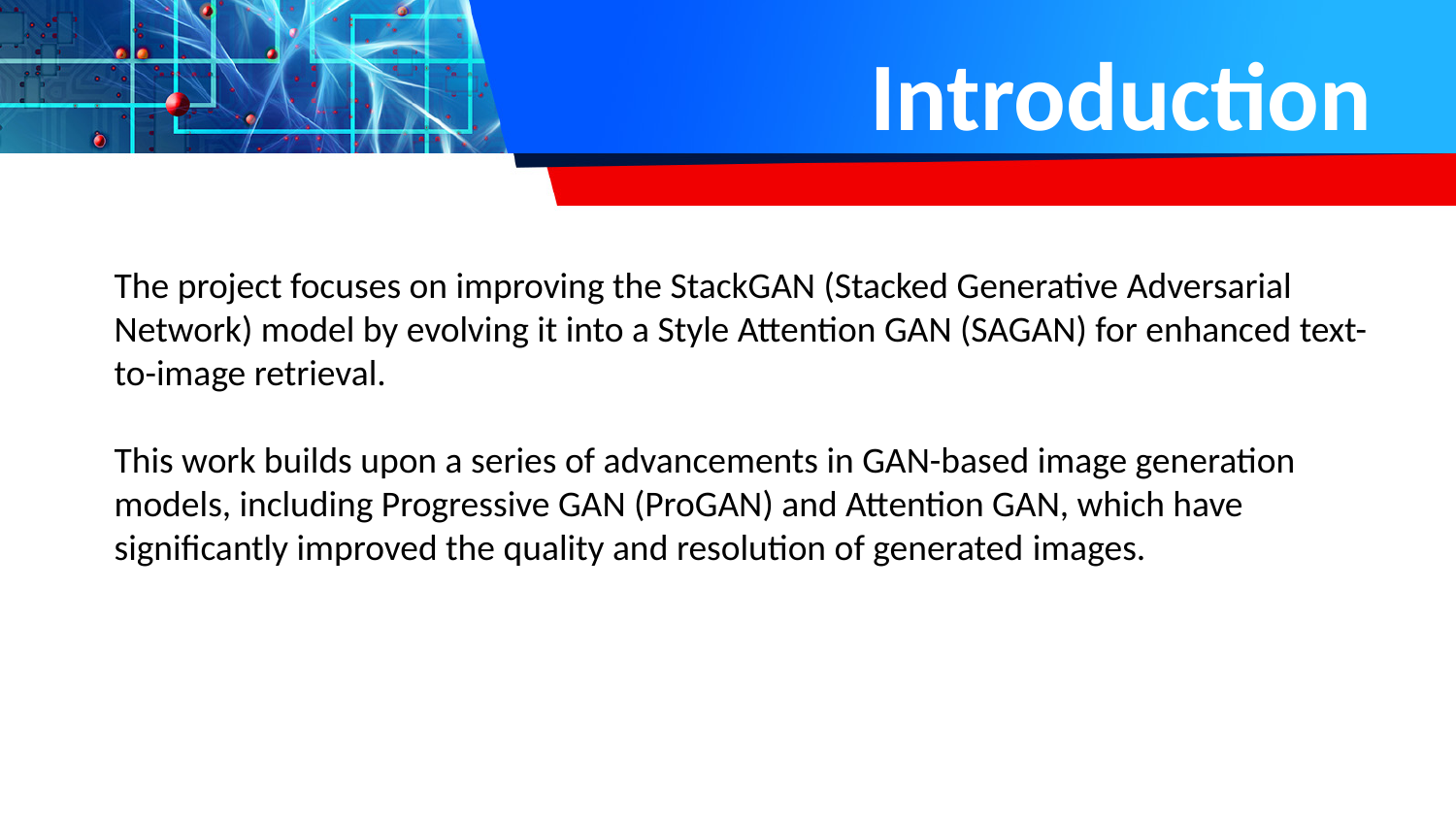

# Introduction

The project focuses on improving the StackGAN (Stacked Generative Adversarial Network) model by evolving it into a Style Attention GAN (SAGAN) for enhanced text-to-image retrieval.

This work builds upon a series of advancements in GAN-based image generation models, including Progressive GAN (ProGAN) and Attention GAN, which have significantly improved the quality and resolution of generated images.